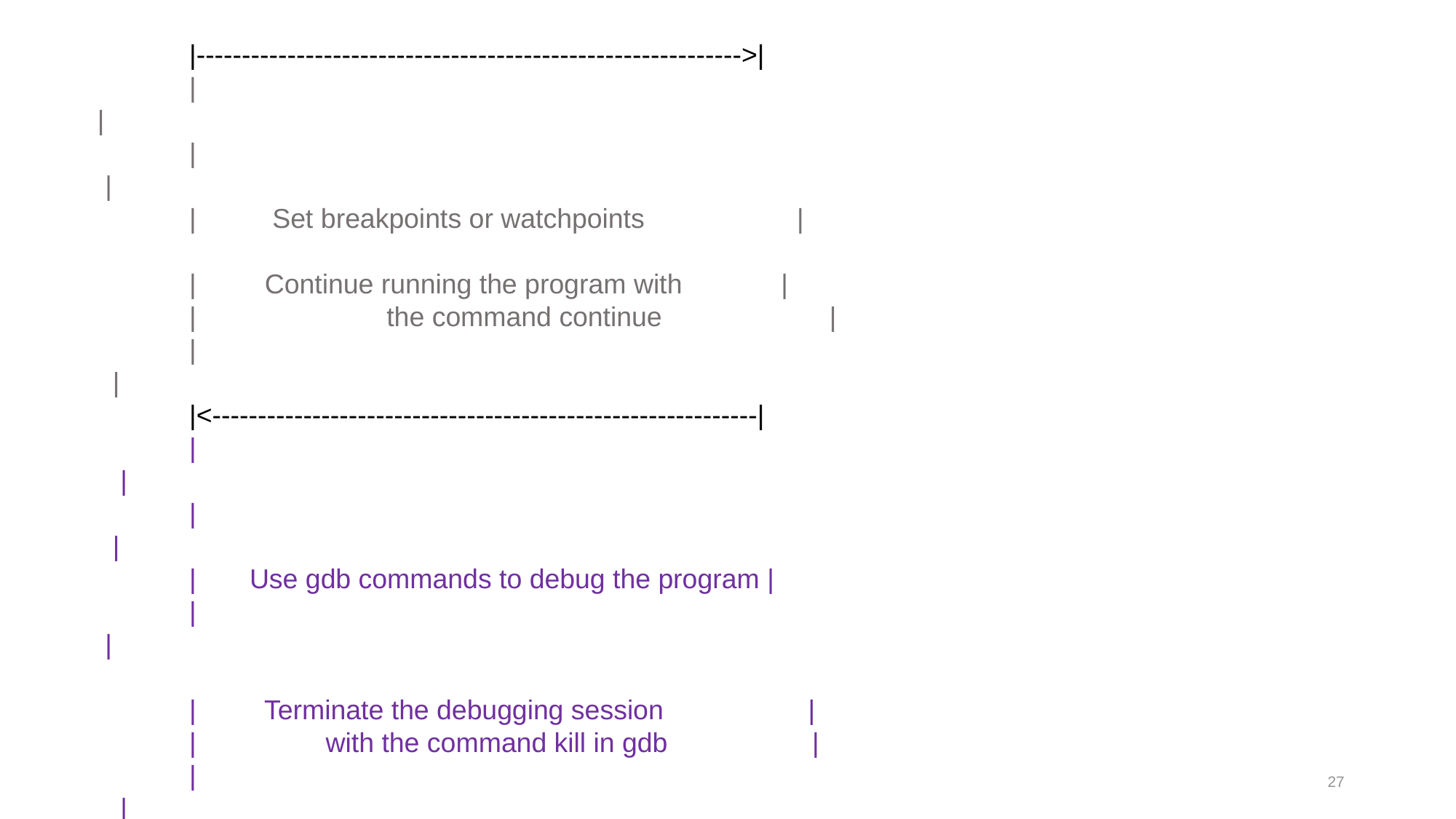

|------------------------------------------------------------>|​
                |                                                                                              |​
                |                                                                                              |​
                |          Set breakpoints or watchpoints                    |​
            ​
                |         Continue running the program with             |​
                |                         the command continue                      |​
                |                                                                                               |​
                |<------------------------------------------------------------|
                |                                                                                               |​
                |                                                                                               |​
                |       Use gdb commands to debug the program |​
                |                                                                                               |​

                |         Terminate the debugging session                   |​
                |                 with the command kill in gdb                   |  ​
                |                                                                                                |​
                |<-------------------------------------------------------------|
                |                                                                                                |​
                |                                                                                                |​
                |                       Quit gdb with the command quit      |​

27